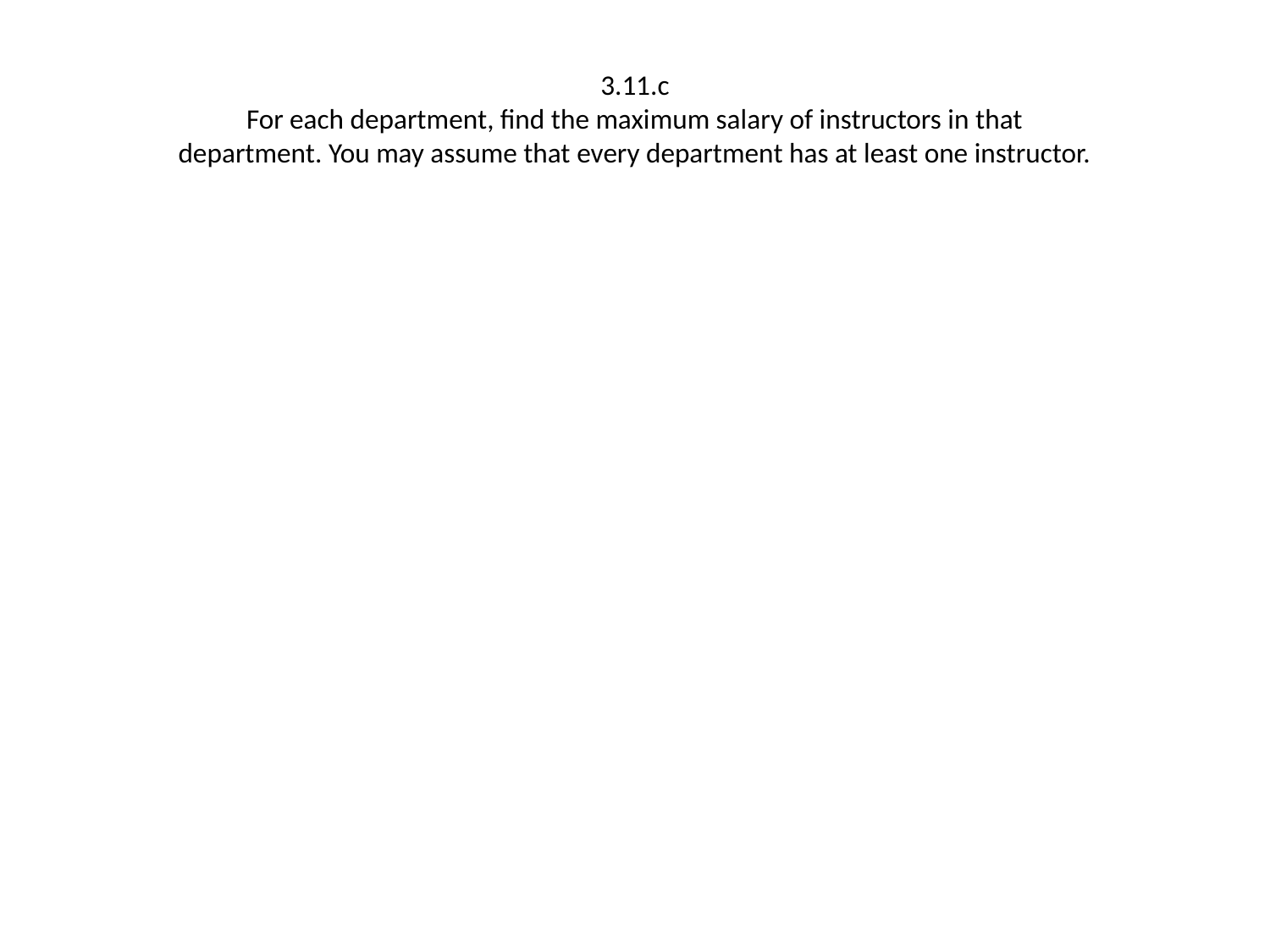

# 3.11.c For each department, find the maximum salary of instructors in that department. You may assume that every department has at least one instructor.